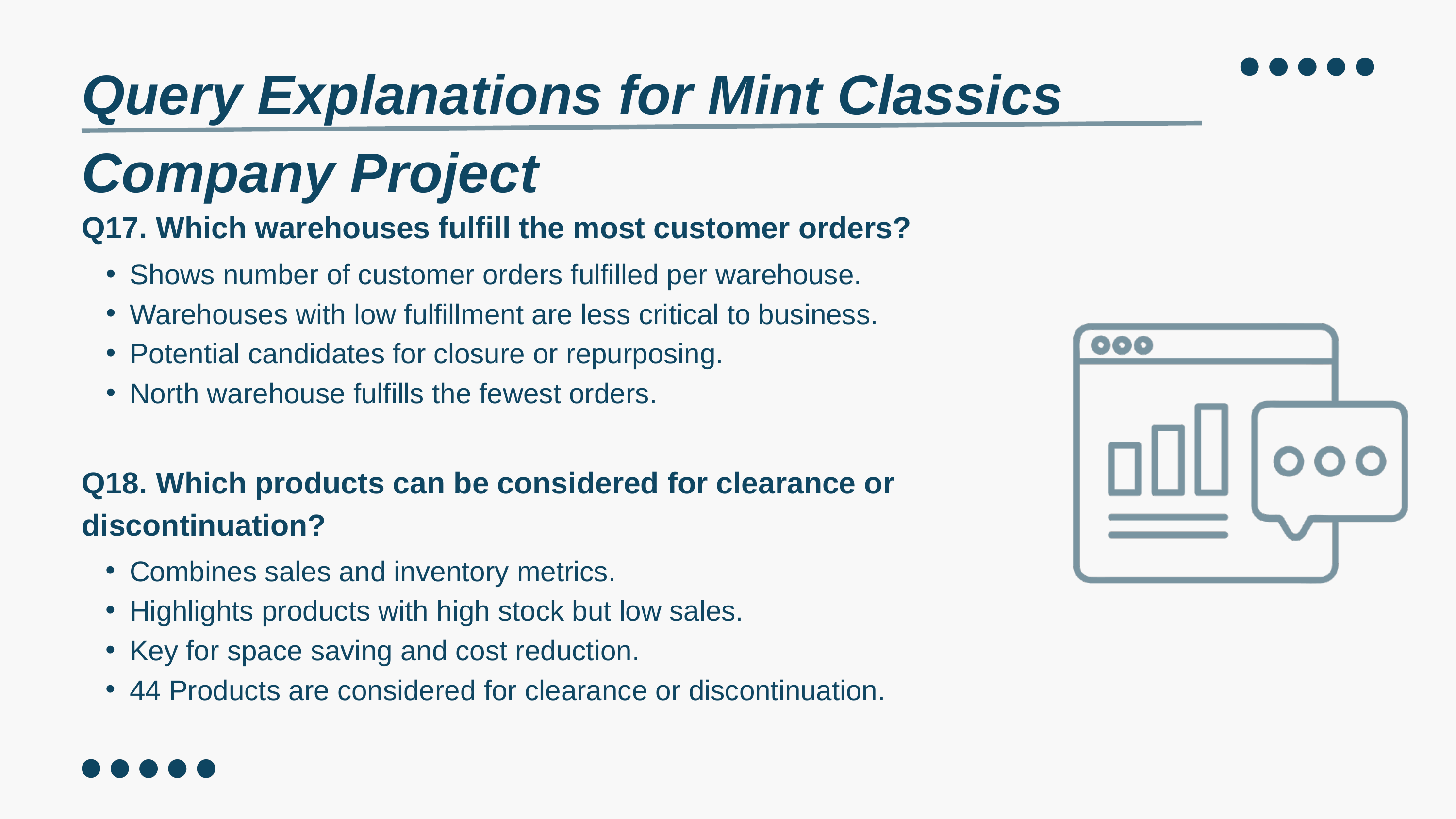

Query Explanations for Mint Classics Company Project

Q17. Which warehouses fulfill the most customer orders?
Shows number of customer orders fulfilled per warehouse.
Warehouses with low fulfillment are less critical to business.
Potential candidates for closure or repurposing.
North warehouse fulfills the fewest orders.

Q18. Which products can be considered for clearance or discontinuation?
Combines sales and inventory metrics.
Highlights products with high stock but low sales.
Key for space saving and cost reduction.
44 Products are considered for clearance or discontinuation.